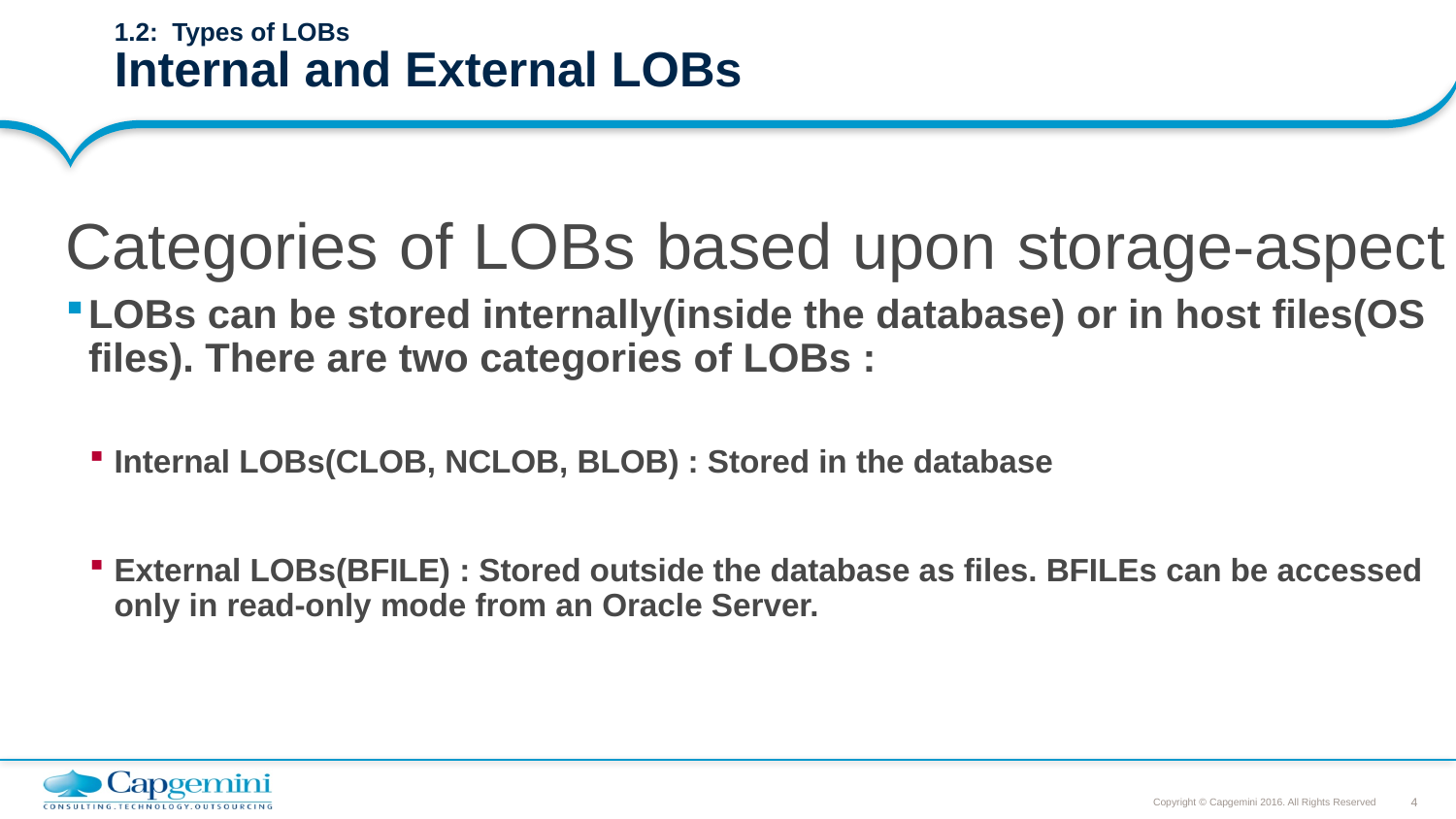

# 1.2:  Types of LOBs Internal and External LOBs

Categories of LOBs based upon storage-aspect
LOBs can be stored internally(inside the database) or in host files(OS files). There are two categories of LOBs :

Internal LOBs(CLOB, NCLOB, BLOB) : Stored in the database

External LOBs(BFILE) : Stored outside the database as files. BFILEs can be accessed only in read-only mode from an Oracle Server.